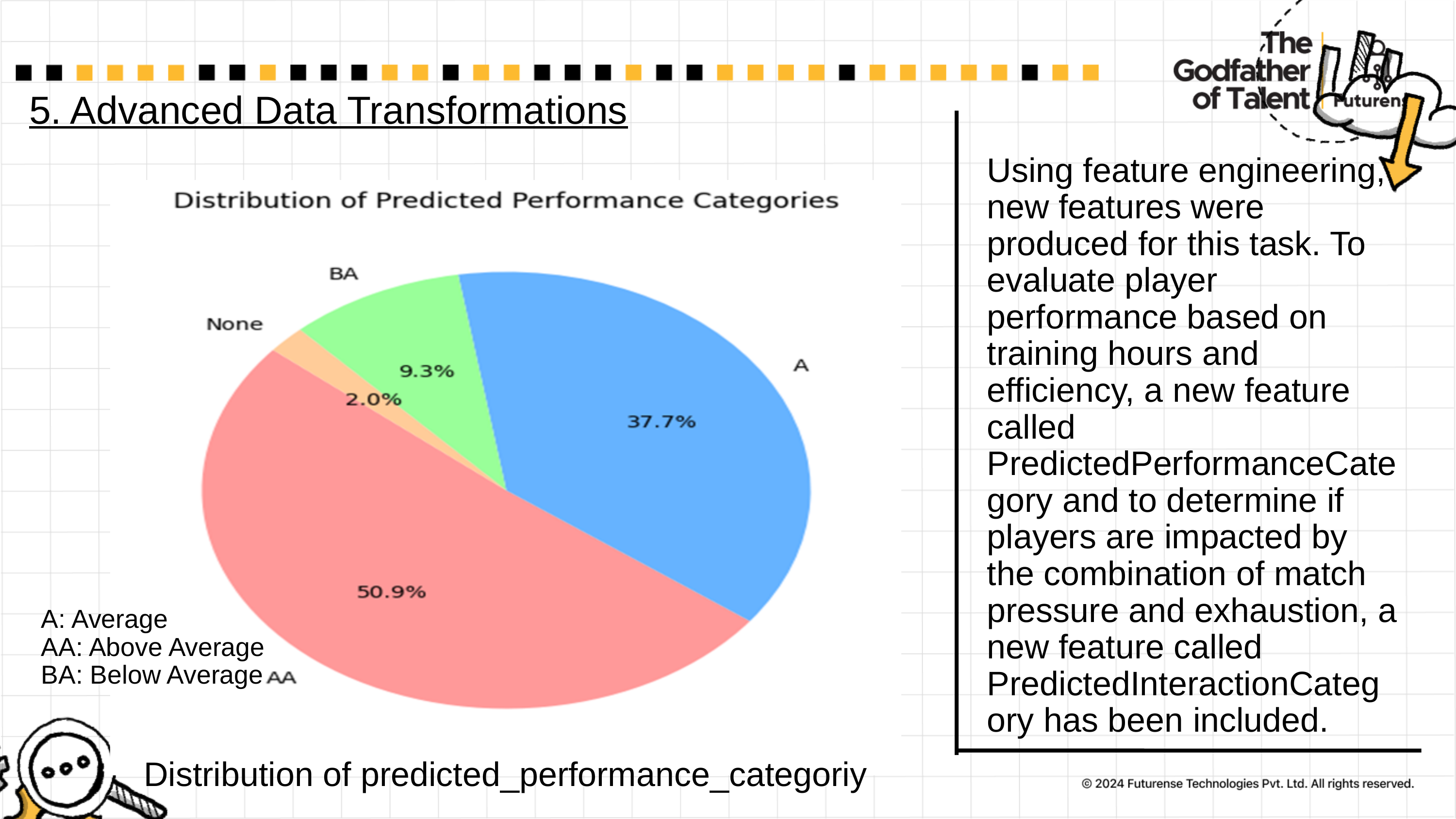

5. Advanced Data Transformations

Using feature engineering, new features were produced for this task. To evaluate player performance based on training hours and efficiency, a new feature called PredictedPerformanceCategory and to determine if players are impacted by the combination of match pressure and exhaustion, a new feature called PredictedInteractionCategory has been included.

A: Average
AA: Above Average
BA: Below Average

Distribution of predicted_performance_categoriy